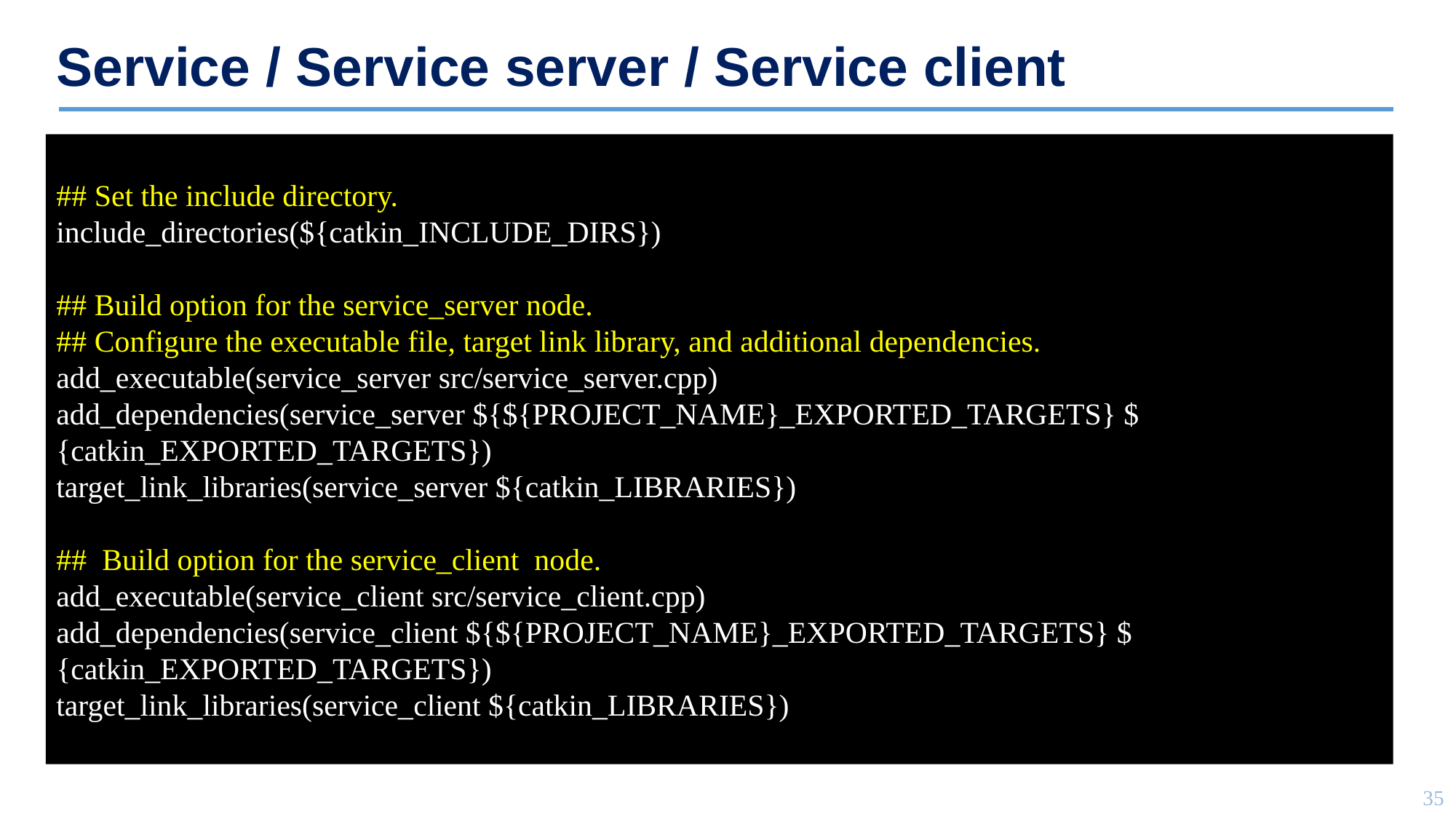

# Service / Service server / Service client

## Set the include directory.
include_directories(${catkin_INCLUDE_DIRS})

## Build option for the service_server node.
## Configure the executable file, target link library, and additional dependencies. add_executable(service_server src/service_server.cpp)
add_dependencies(service_server ${${PROJECT_NAME}_EXPORTED_TARGETS} ${catkin_EXPORTED_TARGETS})
target_link_libraries(service_server ${catkin_LIBRARIES})

##  Build option for the service_client  node.
add_executable(service_client src/service_client.cpp)
add_dependencies(service_client ${${PROJECT_NAME}_EXPORTED_TARGETS} ${catkin_EXPORTED_TARGETS})
target_link_libraries(service_client ${catkin_LIBRARIES})

35